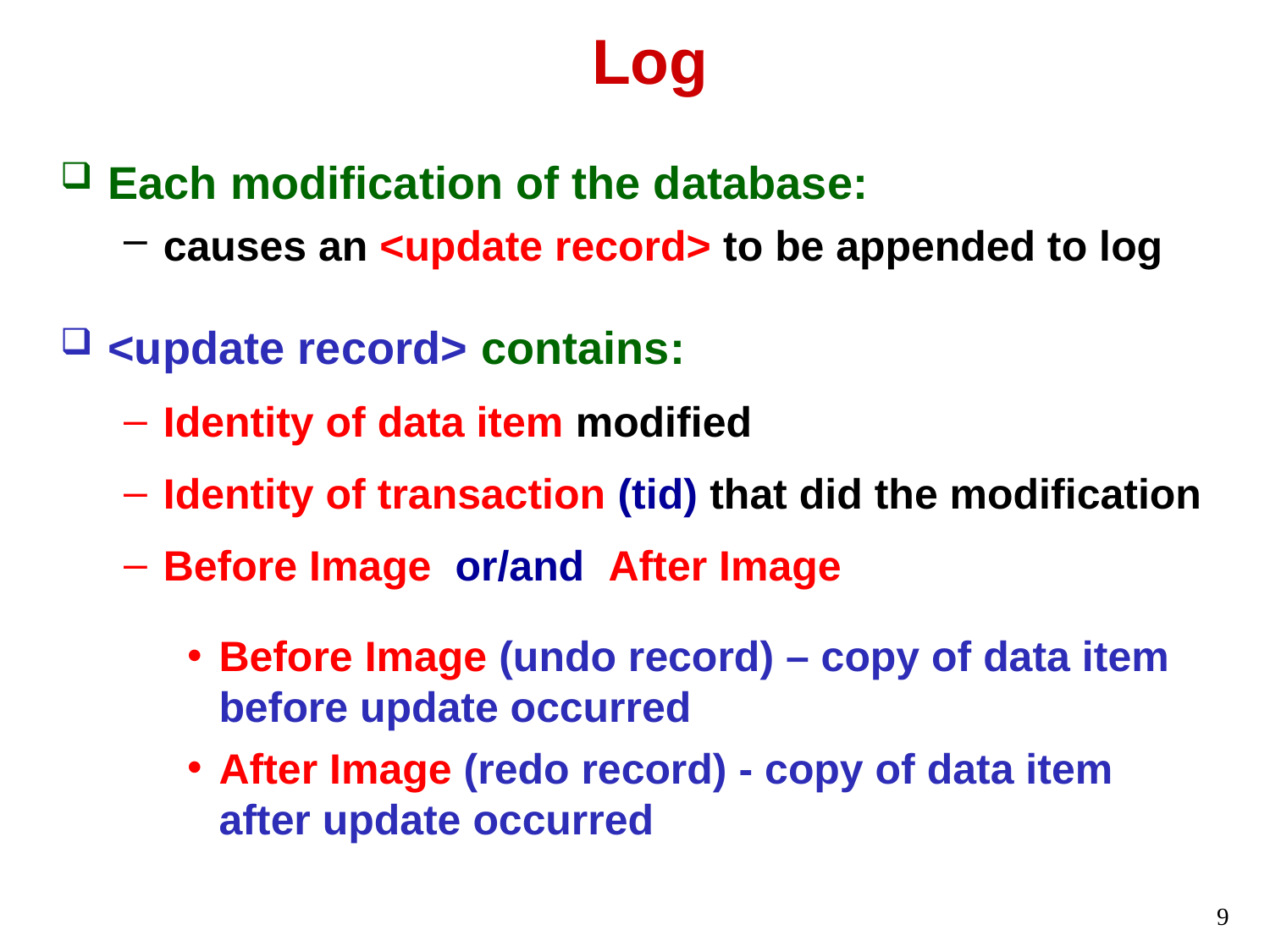

# Log
Each modification of the database:
causes an <update record> to be appended to log
<update record> contains:
Identity of data item modified
Identity of transaction (tid) that did the modification
Before Image  or/and  After Image
Before Image (undo record) – copy of data item    before update occurred
After Image (redo record) - copy of data item    after update occurred
9